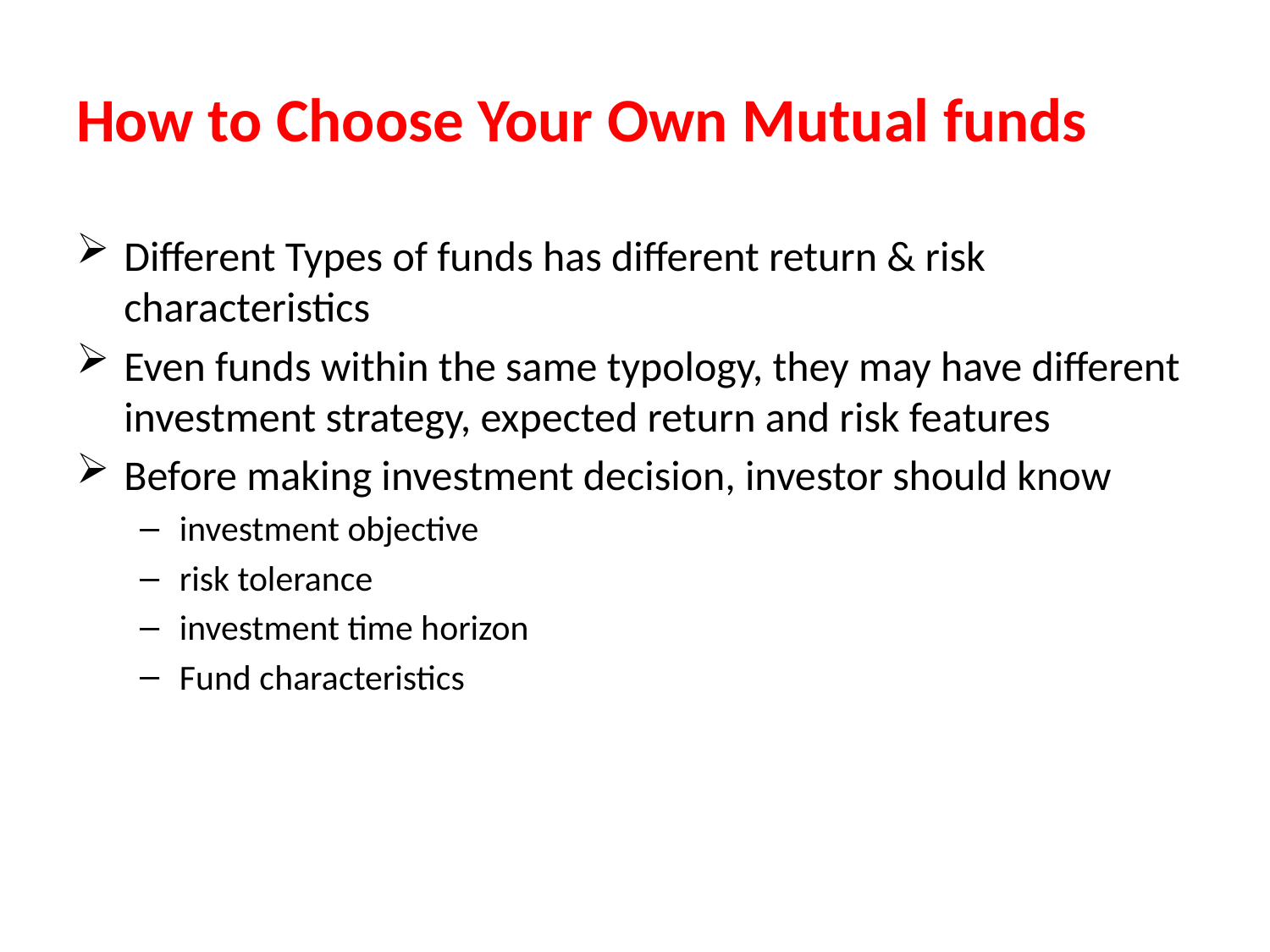

# How to Choose Your Own Mutual funds
Different Types of funds has different return & risk characteristics
Even funds within the same typology, they may have different investment strategy, expected return and risk features
Before making investment decision, investor should know
investment objective
risk tolerance
investment time horizon
Fund characteristics